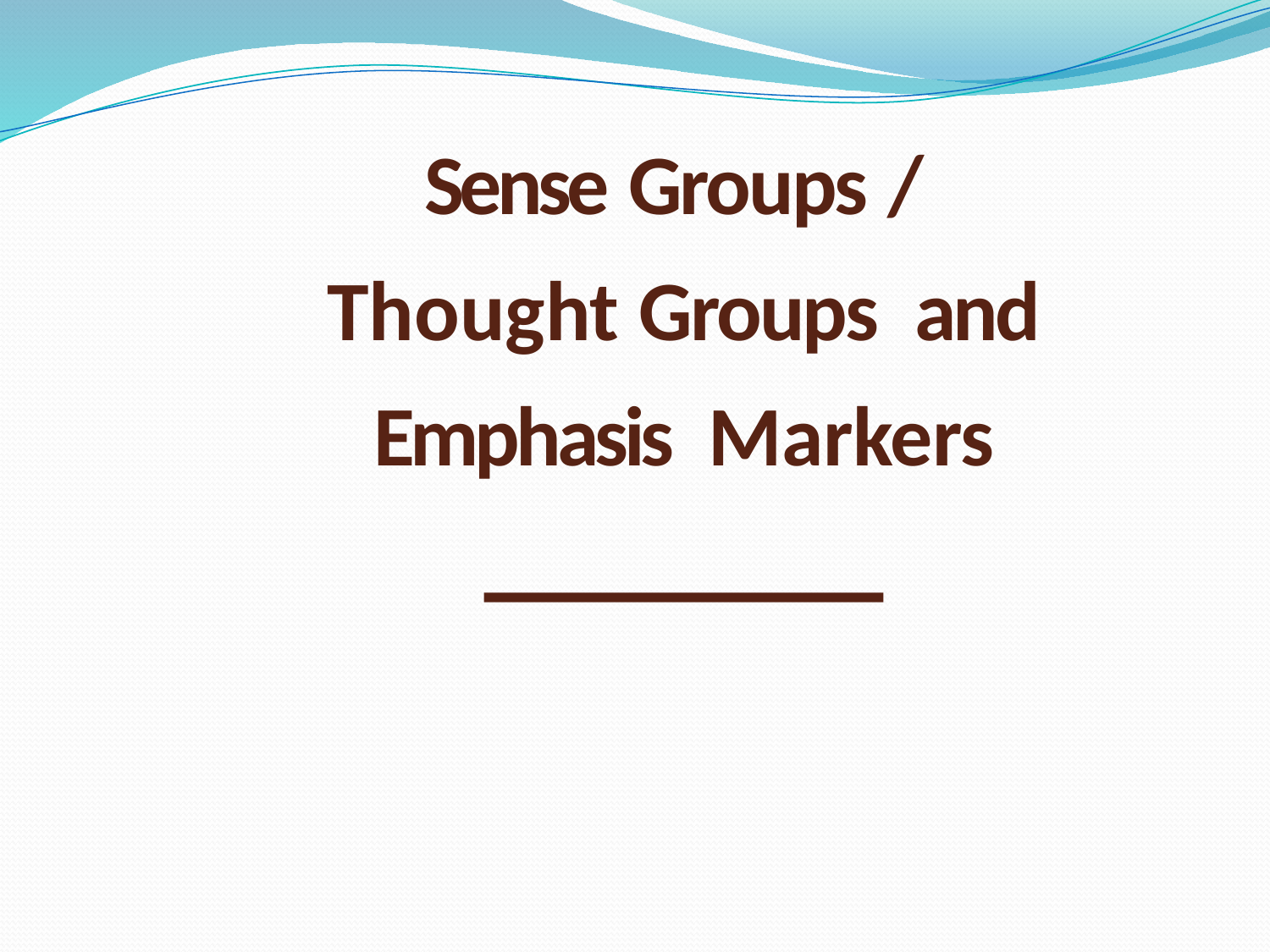

Sense Groups /  Thought Groups  and Emphasis  Markers